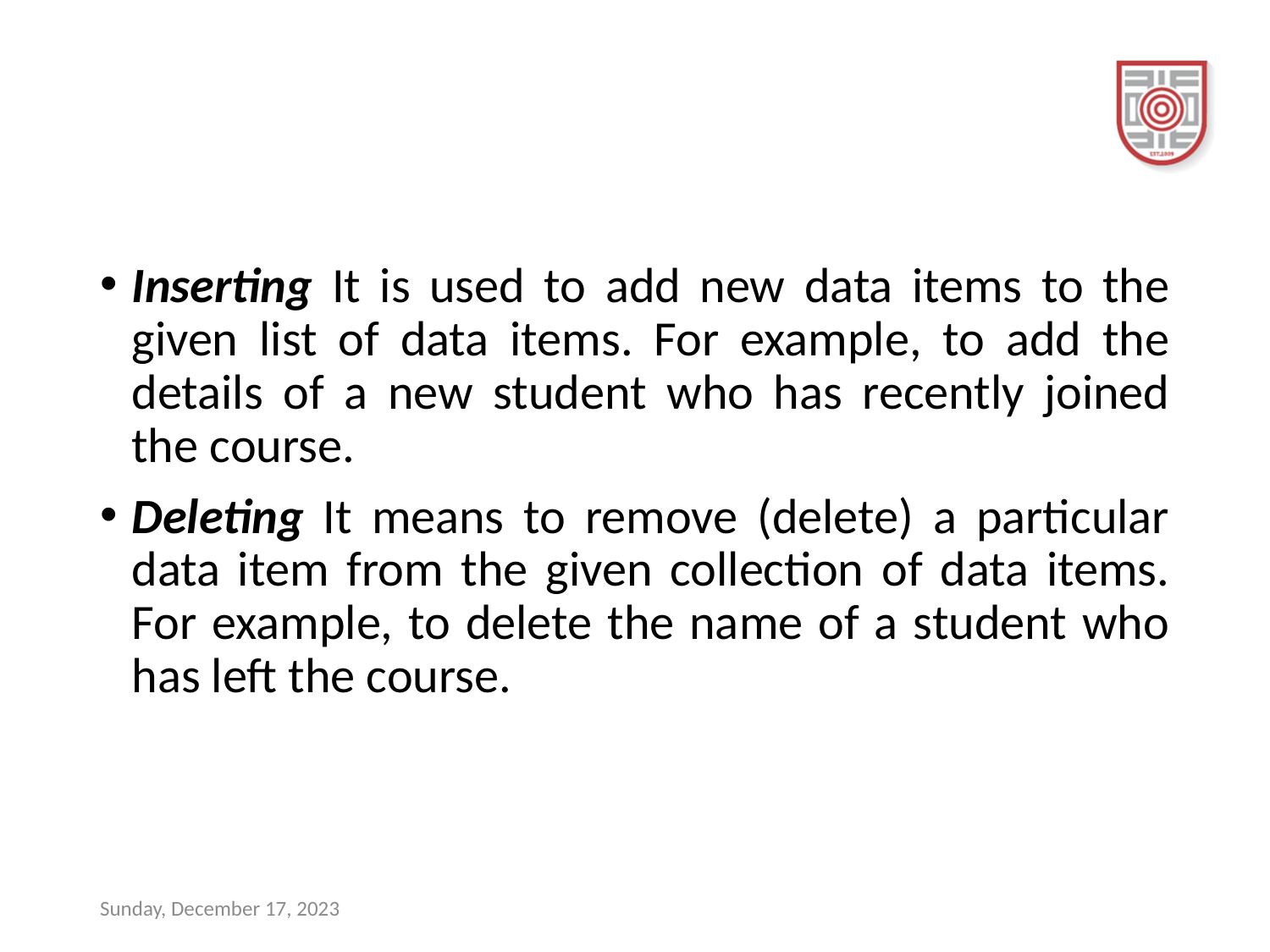

#
Inserting It is used to add new data items to the given list of data items. For example, to add the details of a new student who has recently joined the course.
Deleting It means to remove (delete) a particular data item from the given collection of data items. For example, to delete the name of a student who has left the course.

Sunday, December 17, 2023